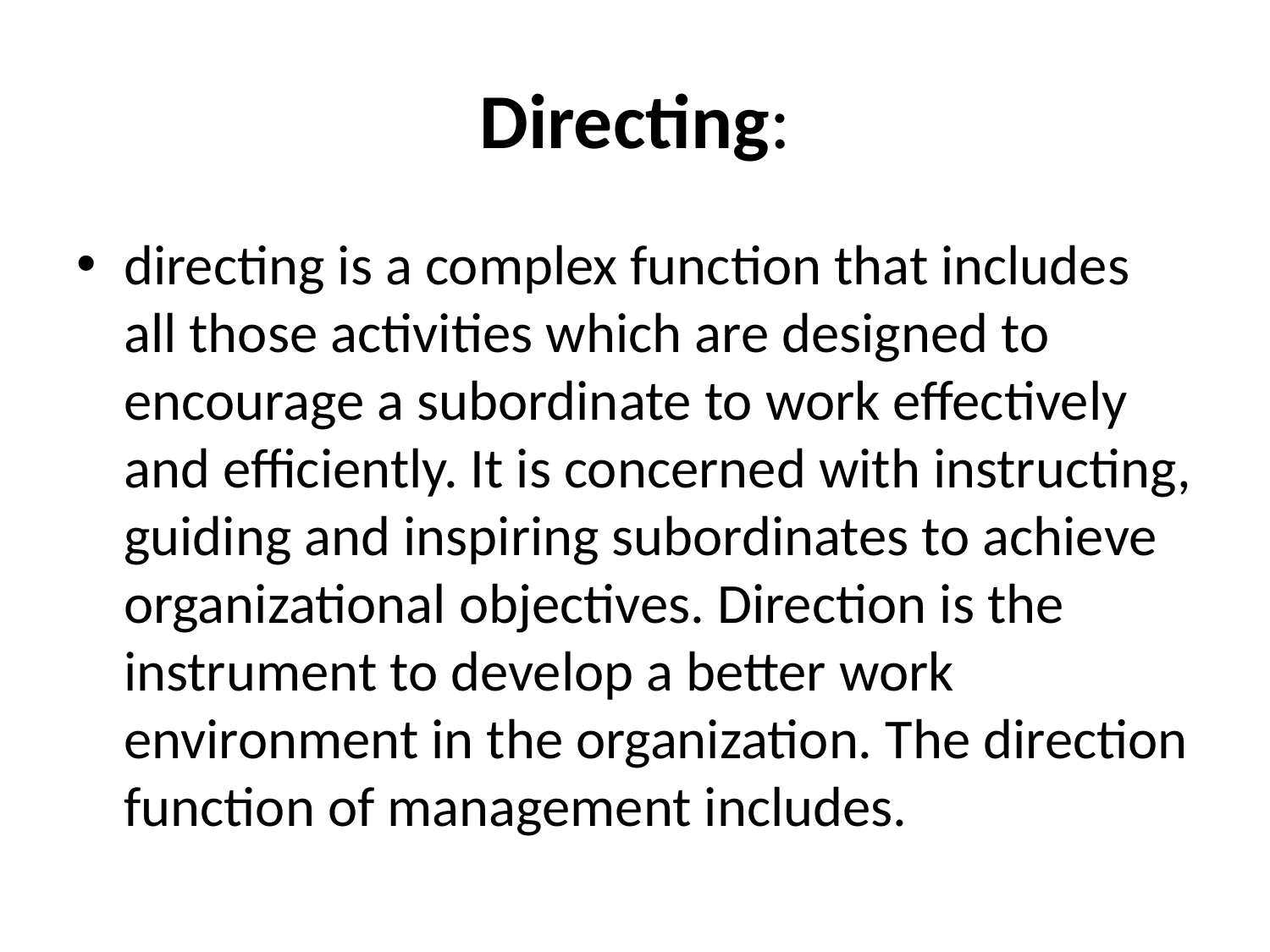

# Directing:
directing is a complex function that includes all those activities which are designed to encourage a subordinate to work effectively and efficiently. It is concerned with instructing, guiding and inspiring subordinates to achieve organizational objectives. Direction is the instrument to develop a better work environment in the organization. The direction function of management includes.